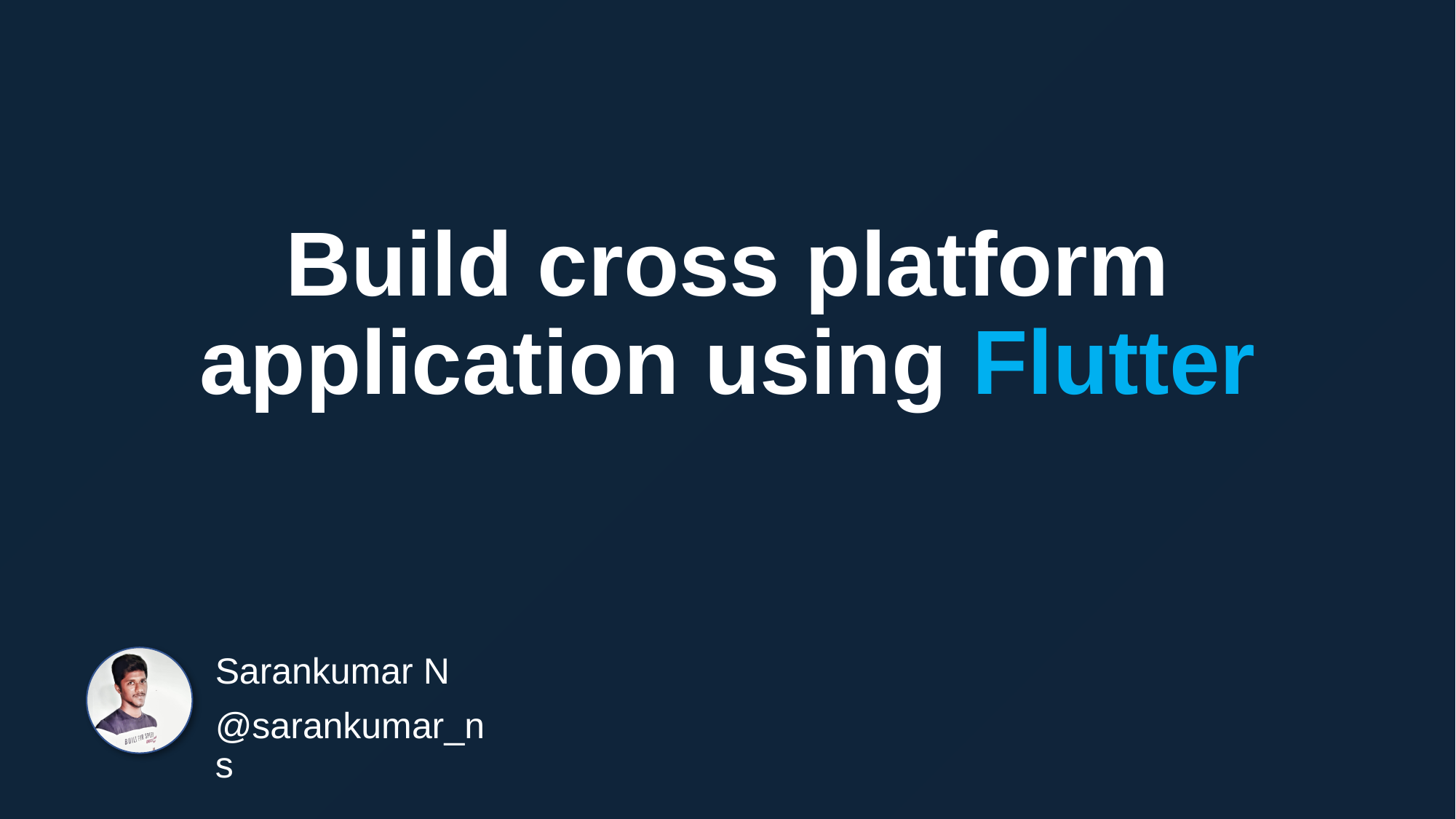

# Build cross platform application using Flutter

Sarankumar N
@sarankumar_ns